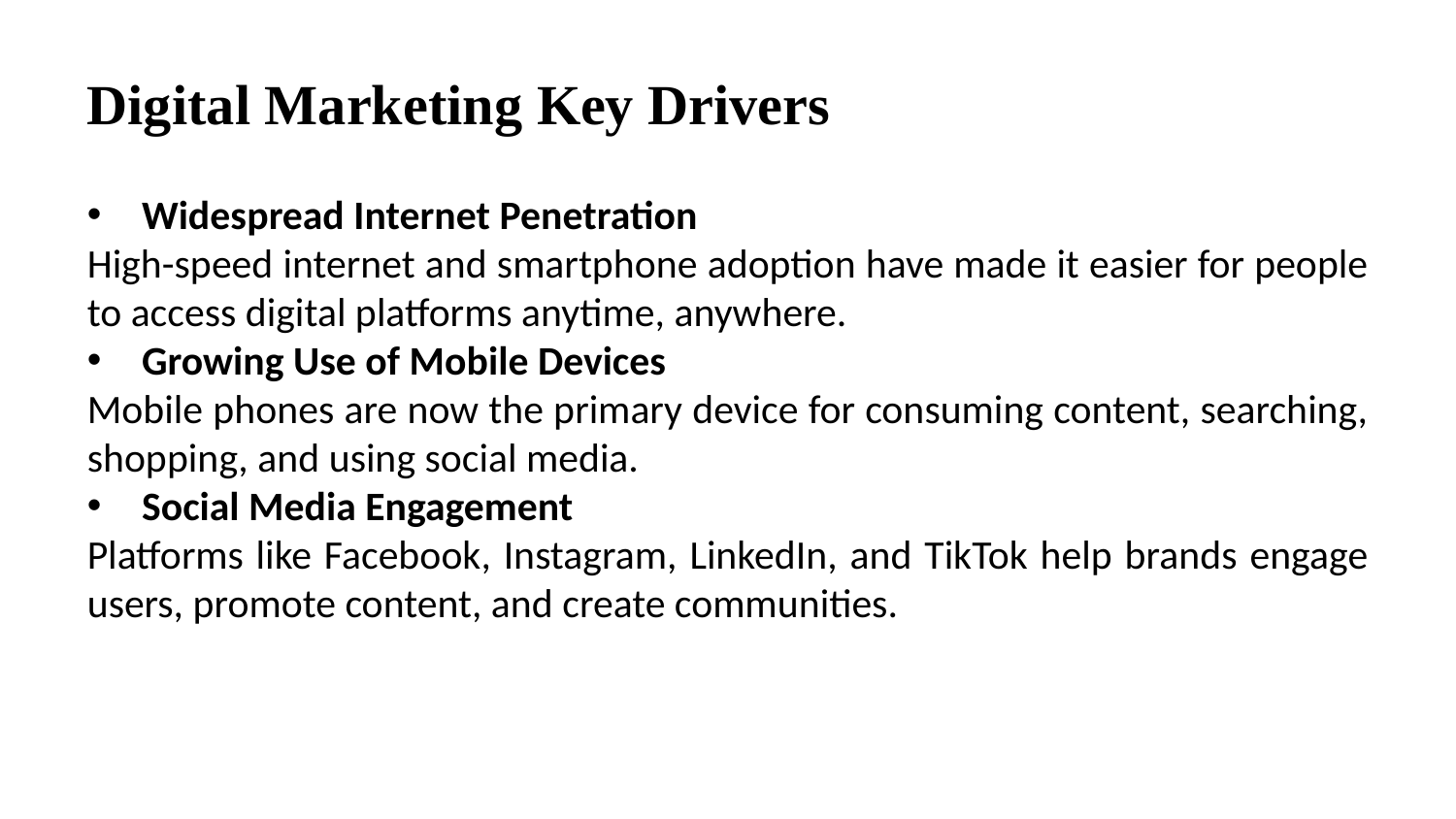

Digital Marketing Key Drivers
Widespread Internet Penetration
High-speed internet and smartphone adoption have made it easier for people to access digital platforms anytime, anywhere.
Growing Use of Mobile Devices
Mobile phones are now the primary device for consuming content, searching, shopping, and using social media.
Social Media Engagement
Platforms like Facebook, Instagram, LinkedIn, and TikTok help brands engage users, promote content, and create communities.